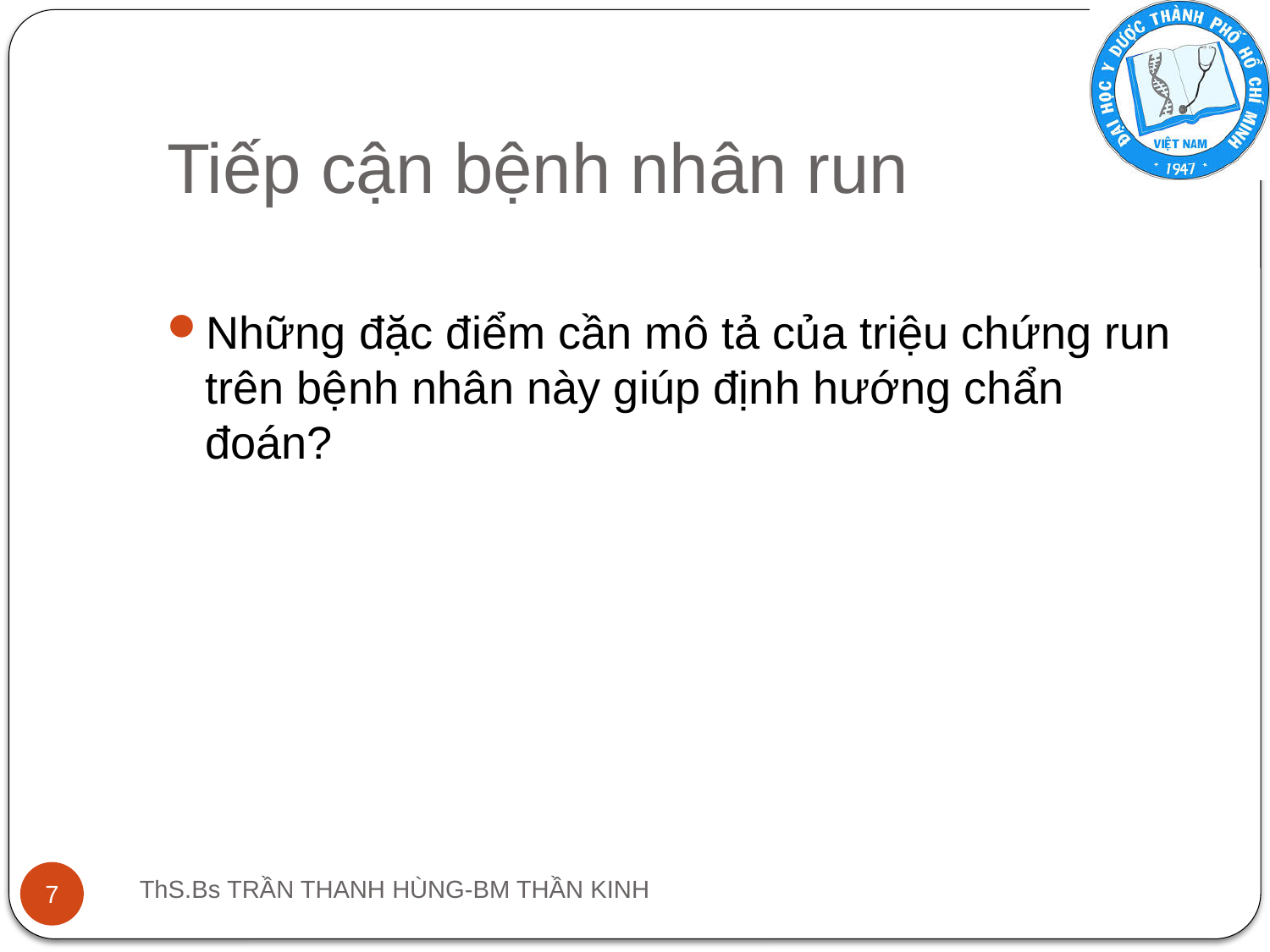

# Tiếp cận bệnh nhân run
Những đặc điểm cần mô tả của triệu chứng run trên bệnh nhân này giúp định hướng chẩn đoán?
ThS.Bs TRẦN THANH HÙNG-BM THẦN KINH
7